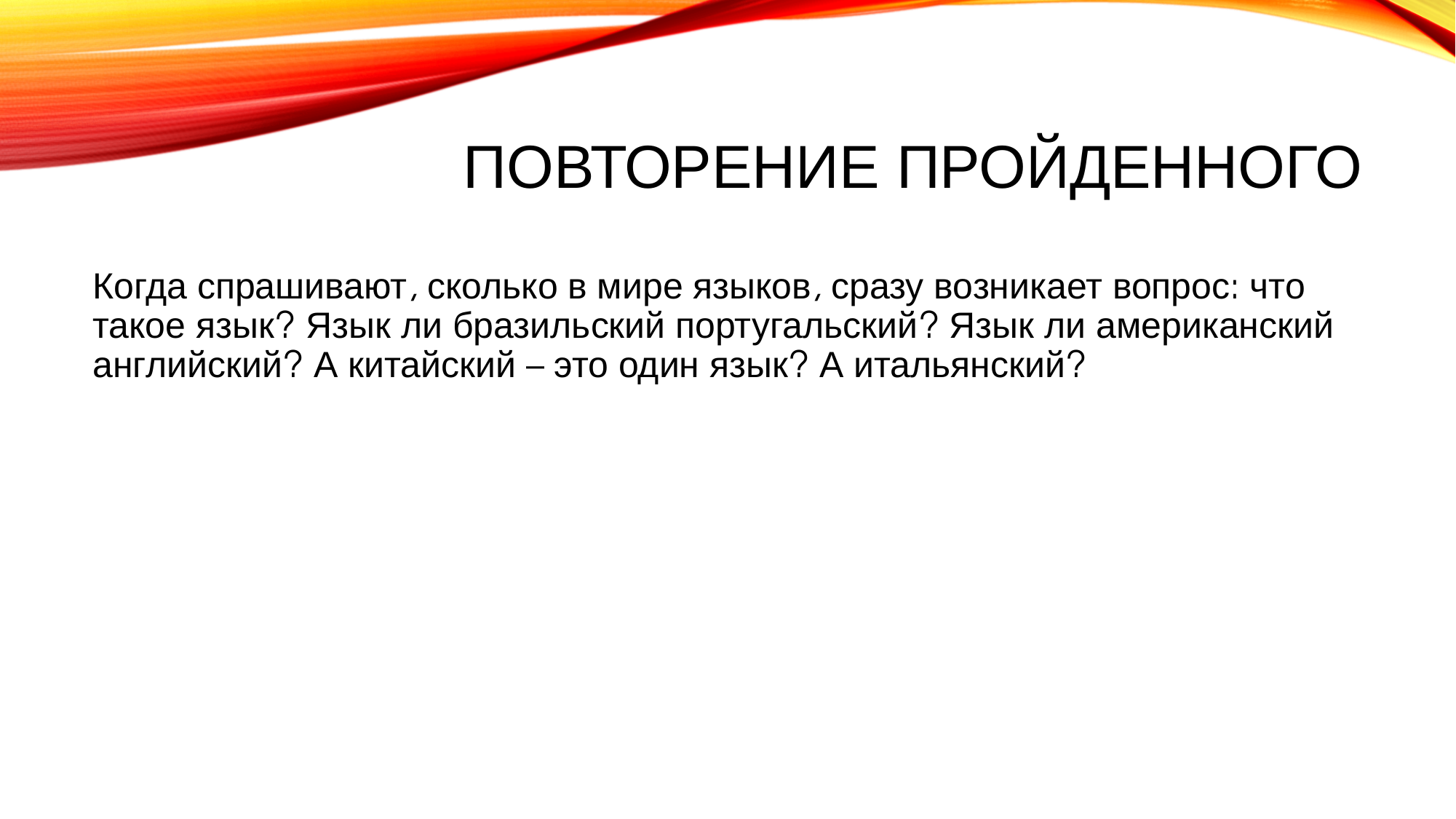

# Повторение пройденного
Когда спрашивают, сколько в мире языков, сразу возникает вопрос: что такое язык? Язык ли бразильский португальский? Язык ли американский английский? А китайский – это один язык? А итальянский?